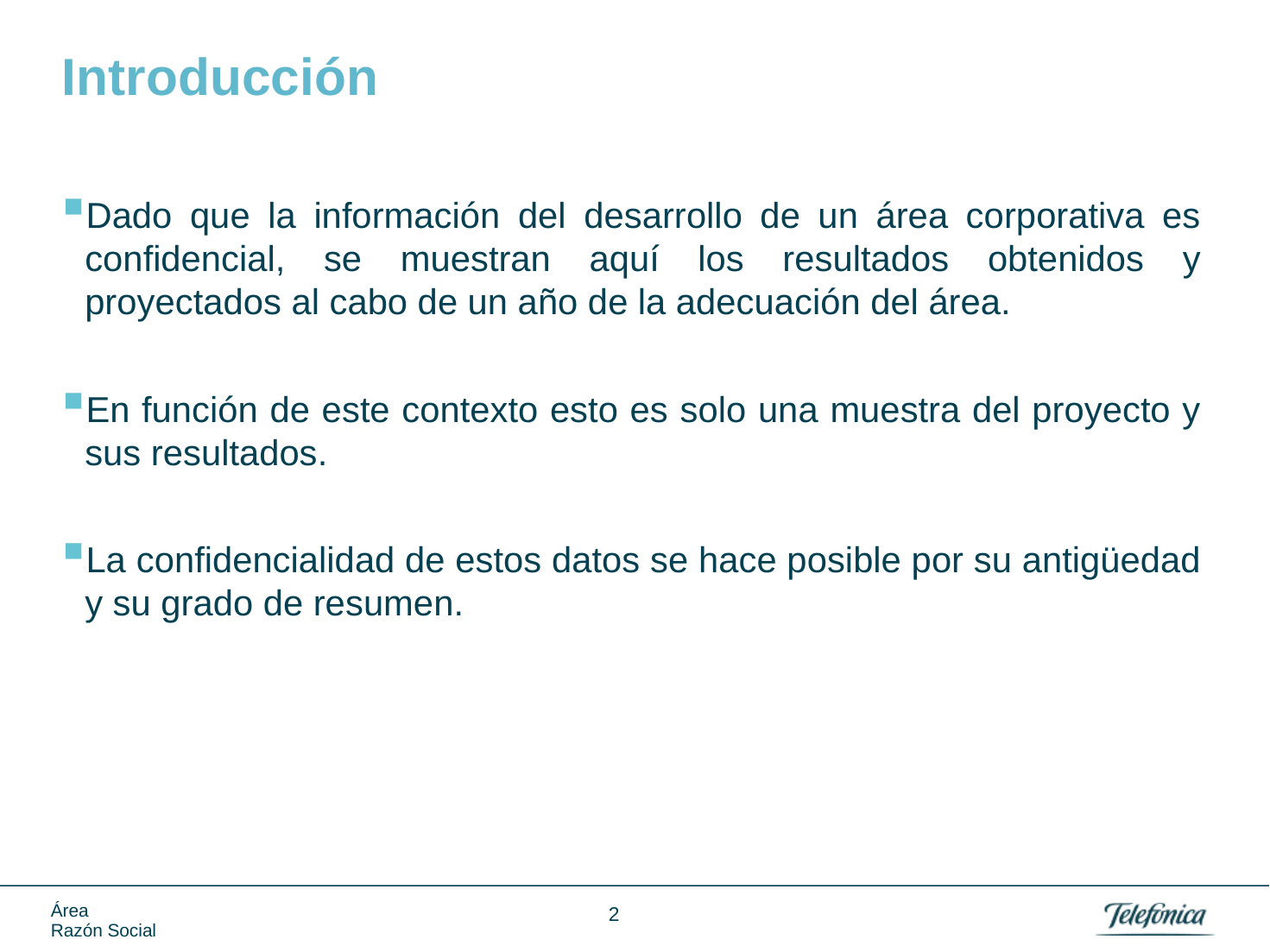

# Introducción
Dado que la información del desarrollo de un área corporativa es confidencial, se muestran aquí los resultados obtenidos y proyectados al cabo de un año de la adecuación del área.

En función de este contexto esto es solo una muestra del proyecto y sus resultados.

La confidencialidad de estos datos se hace posible por su antigüedad y su grado de resumen.
2